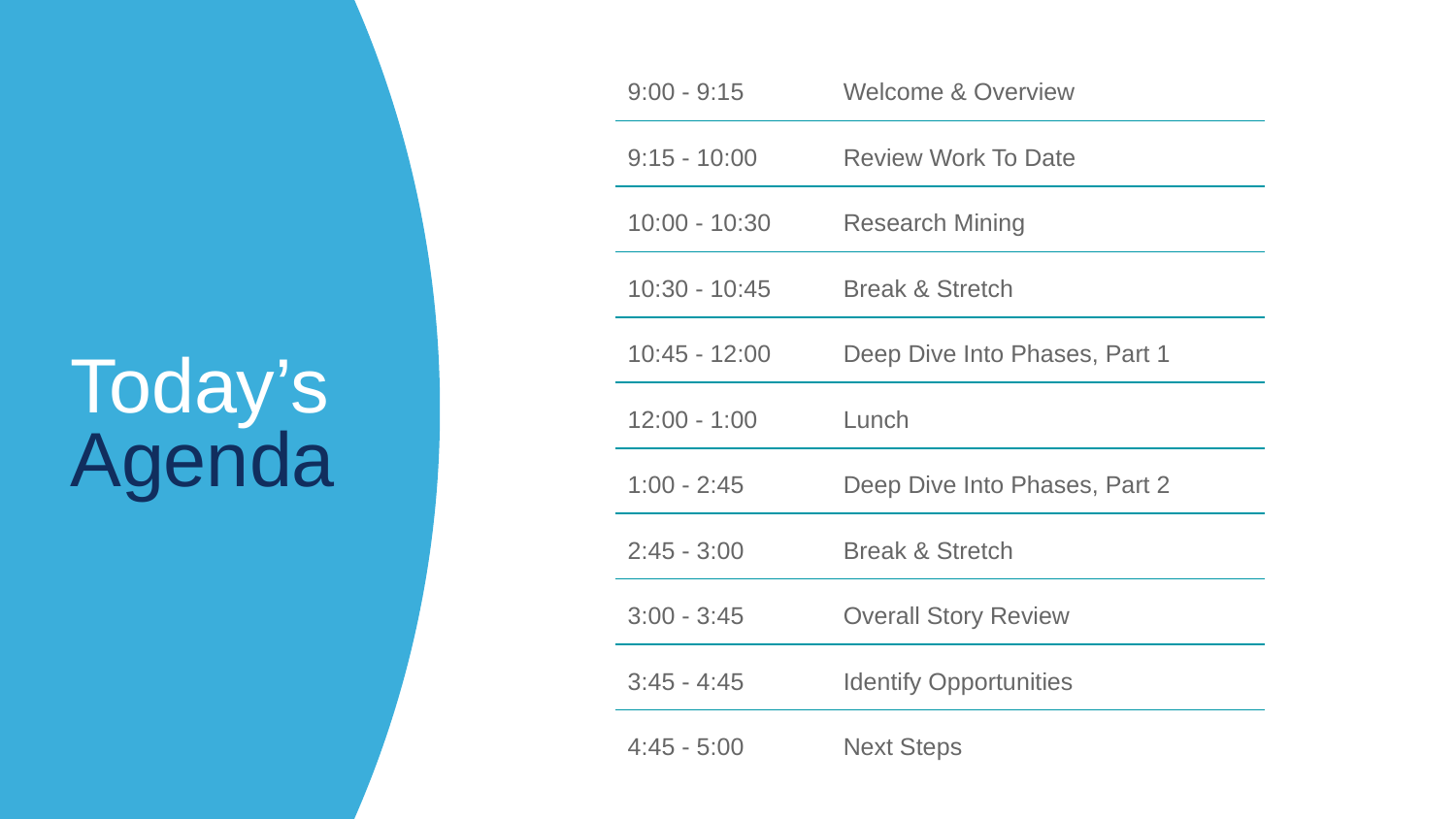

9:00 - 9:15
Welcome & Overview
9:15 - 10:00
Review Work To Date
10:00 - 10:30
Research Mining
10:30 - 10:45
Break & Stretch
10:45 - 12:00
Deep Dive Into Phases, Part 1
12:00 - 1:00
Lunch
1:00 - 2:45
Deep Dive Into Phases, Part 2
2:45 - 3:00
Break & Stretch
3:00 - 3:45
Overall Story Review
3:45 - 4:45
Identify Opportunities
4:45 - 5:00
Next Steps